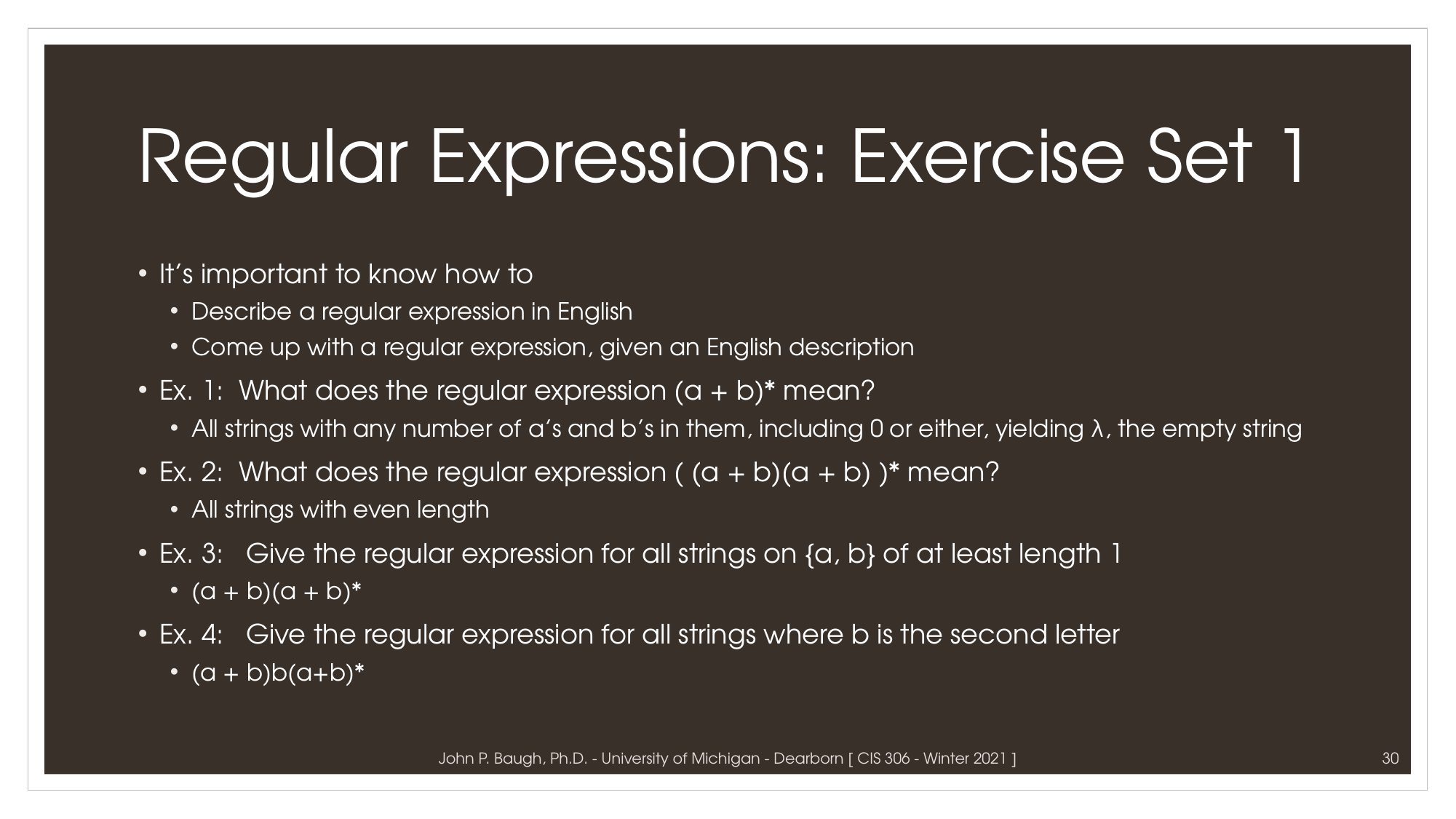

# Regular Expressions: Exercise Set 1
It’s important to know how to
Describe a regular expression in English
Come up with a regular expression, given an English description
Ex. 1:  What does the regular expression (a + b)* mean?
All strings with any number of a’s and b’s in them, including 0 or either, yielding λ, the empty string
Ex. 2:  What does the regular expression ( (a + b)(a + b) )* mean?
All strings with even length
Ex. 3:   Give the regular expression for all strings on {a, b} of at least length 1
(a + b)(a + b)*
Ex. 4:   Give the regular expression for all strings where b is the second letter
(a + b)b(a+b)*
John P. Baugh, Ph.D. - University of Michigan - Dearborn [ CIS 306 - Winter 2021 ]
30